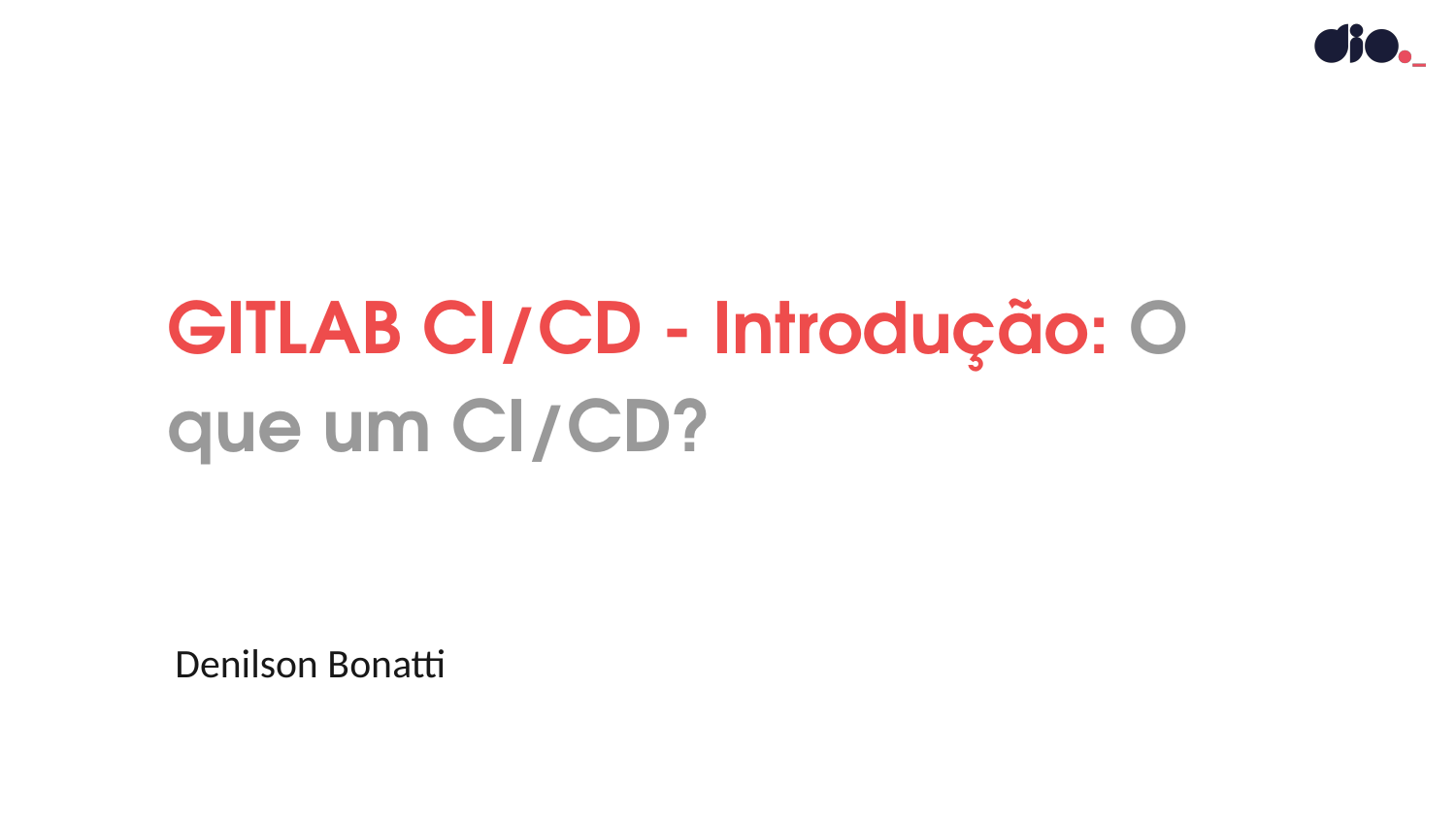

GITLAB CI/CD - Introdução: O que um CI/CD?
Denilson Bonatti